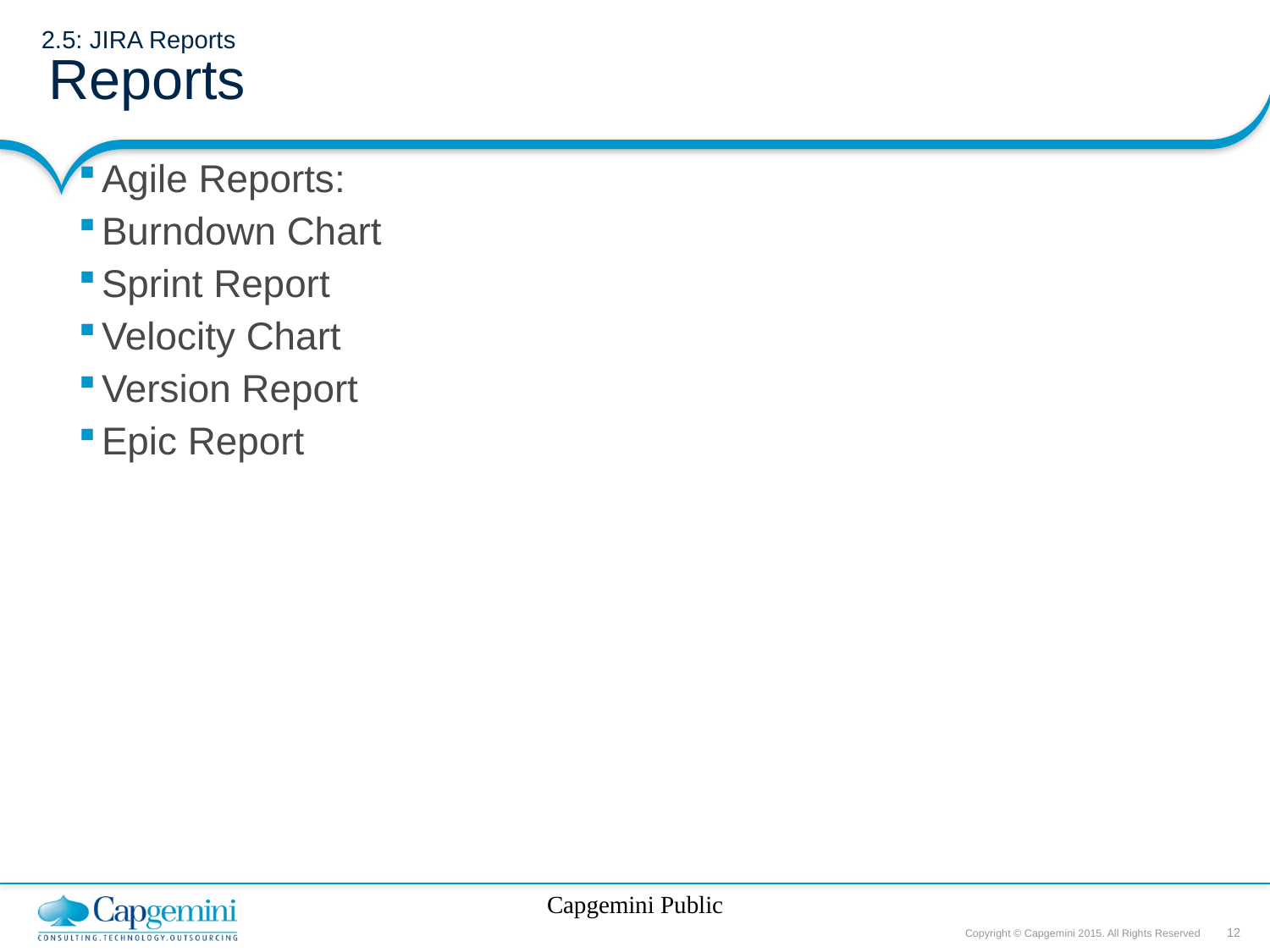

# 2.5: JIRA Reports Reports
Agile Reports:
Burndown Chart
Sprint Report
Velocity Chart
Version Report
Epic Report
Capgemini Public